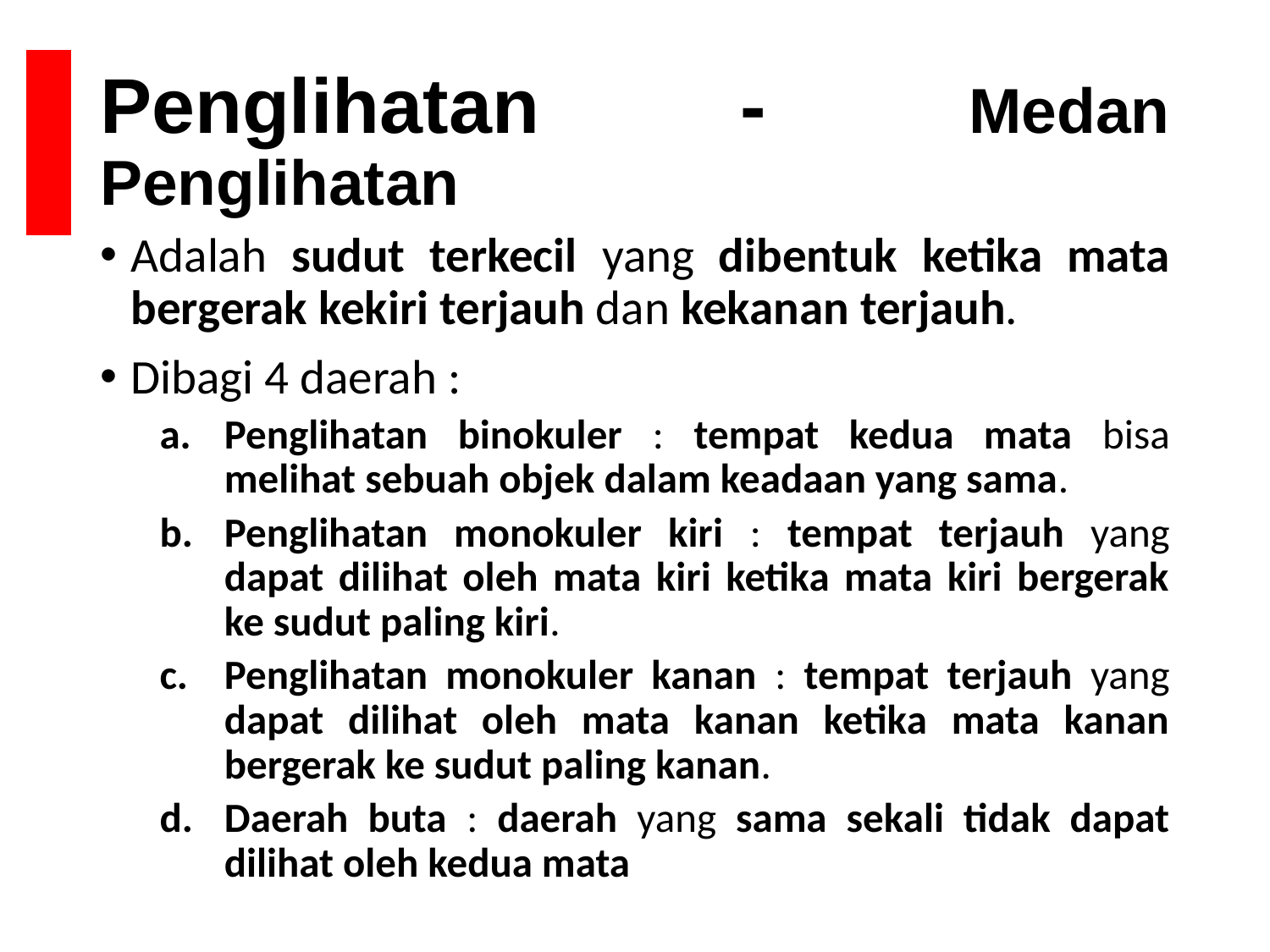

# Penglihatan - Medan Penglihatan
Adalah sudut terkecil yang dibentuk ketika mata bergerak kekiri terjauh dan kekanan terjauh.
Dibagi 4 daerah :
Penglihatan binokuler : tempat kedua mata bisa melihat sebuah objek dalam keadaan yang sama.
Penglihatan monokuler kiri : tempat terjauh yang dapat dilihat oleh mata kiri ketika mata kiri bergerak ke sudut paling kiri.
Penglihatan monokuler kanan : tempat terjauh yang dapat dilihat oleh mata kanan ketika mata kanan bergerak ke sudut paling kanan.
Daerah buta : daerah yang sama sekali tidak dapat dilihat oleh kedua mata